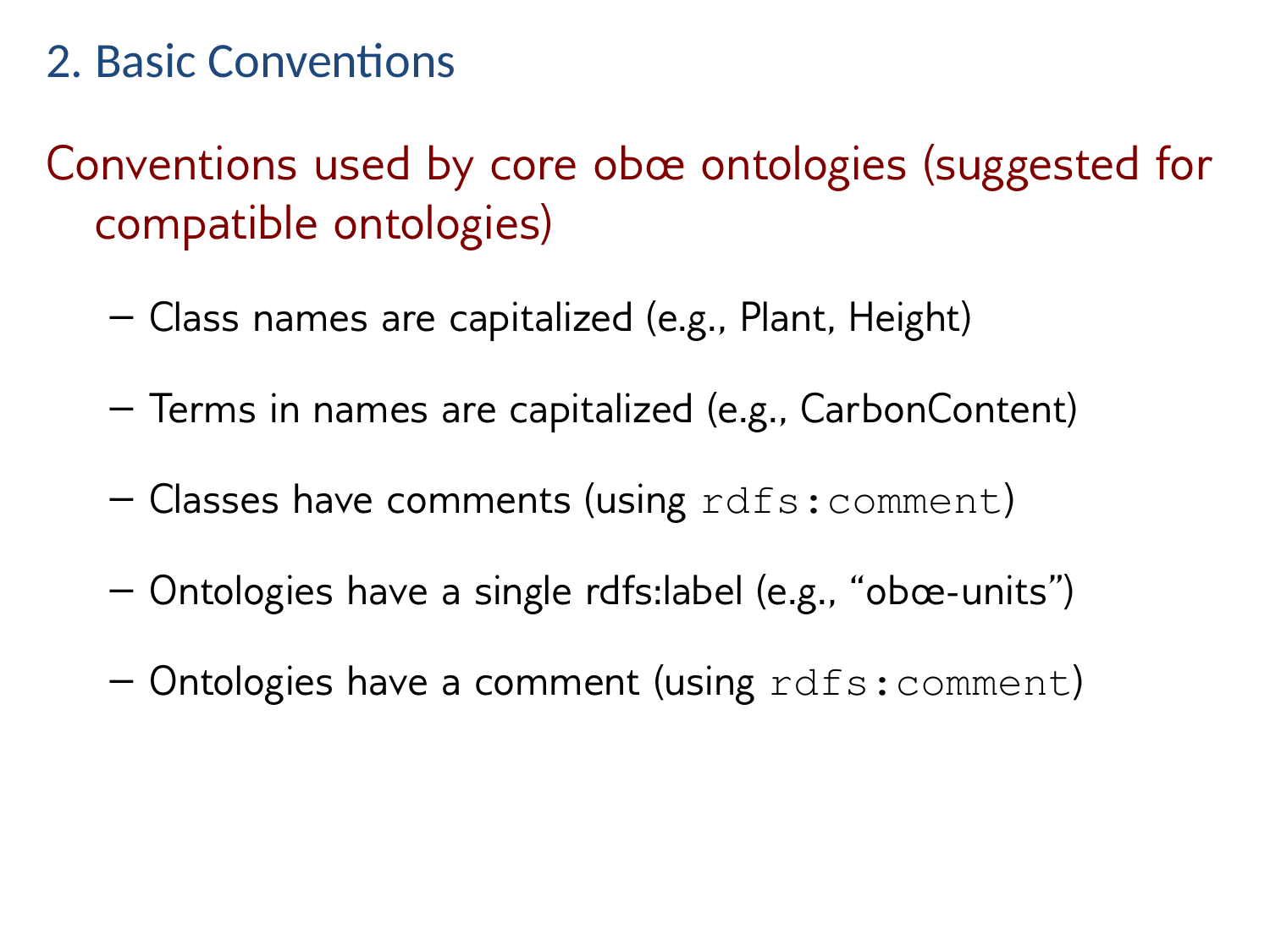

# 2. Basic Conventions
Conventions used by core oboe ontologies (suggested for compatible ontologies)
Class names are capitalized (e.g., Plant, Height)
Terms in names are capitalized (e.g., CarbonContent)
Classes have comments (using rdfs:comment)
Ontologies have a single rdfs:label (e.g., “oboe-units”)
Ontologies have a comment (using rdfs:comment)